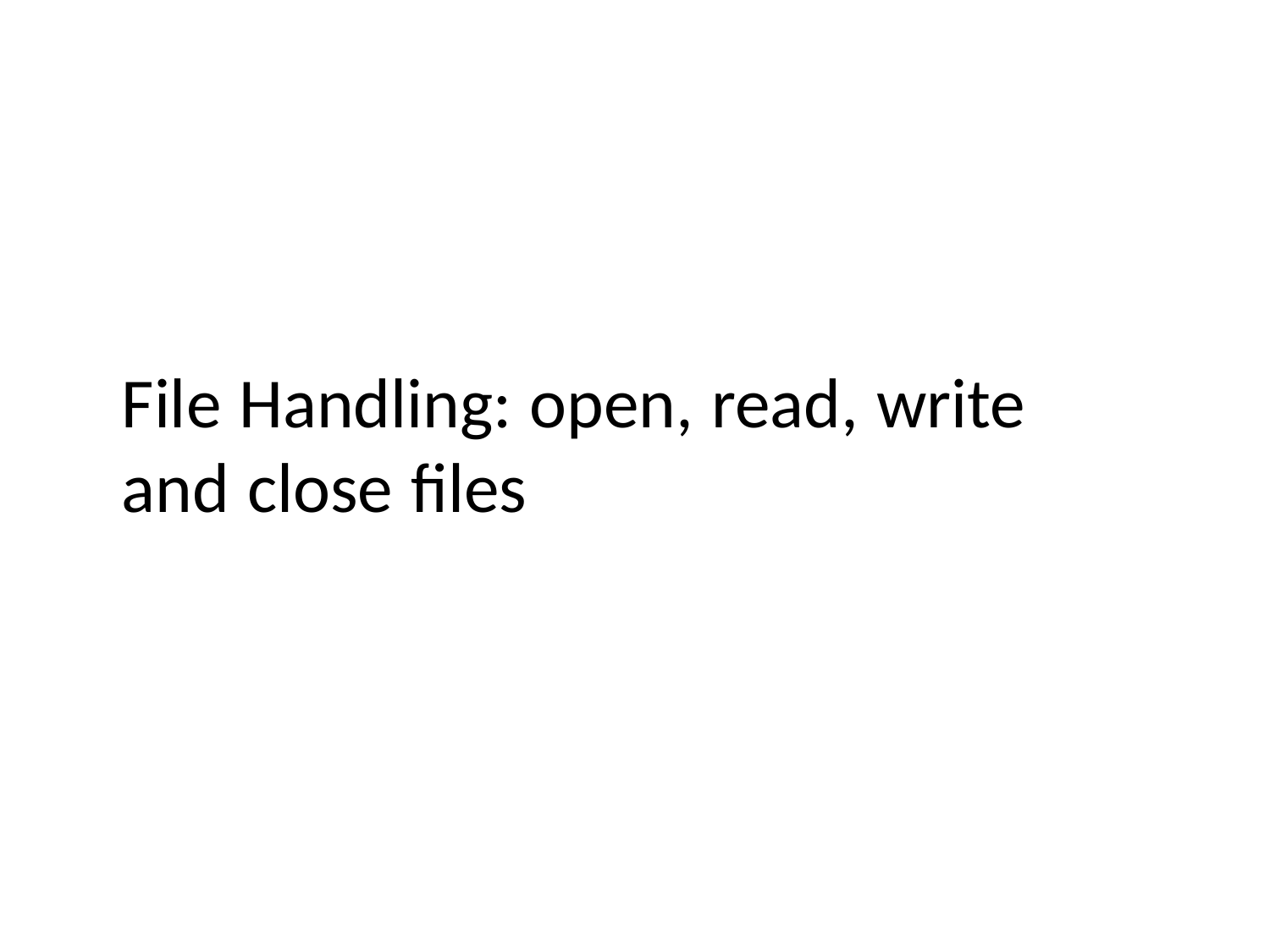

File Handling: open, read, write and close ﬁles